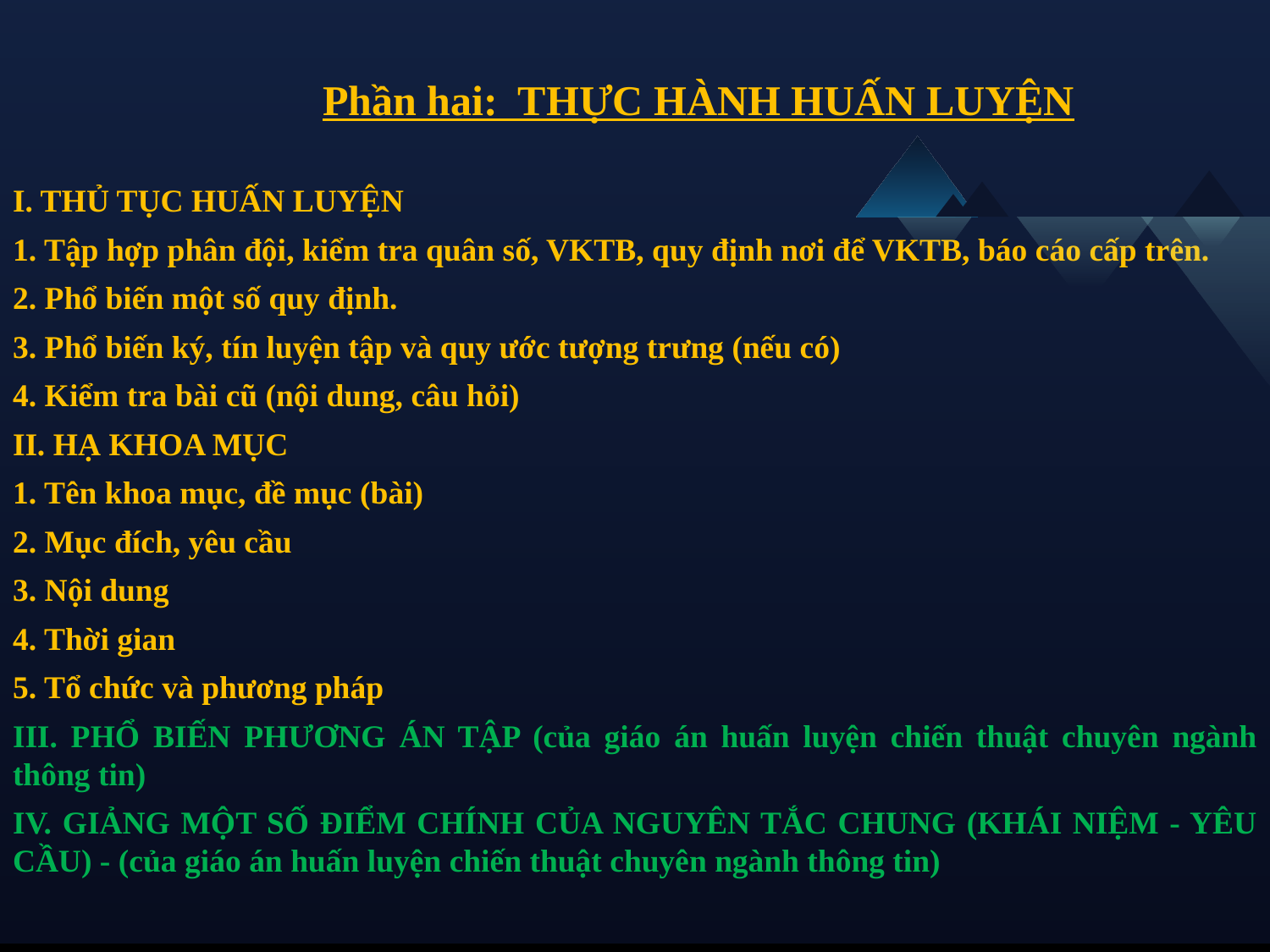

Phần hai:  THỰC HÀNH HUẤN LUYỆN

I. THỦ TỤC HUẤN LUYỆN
1. Tập hợp phân đội, kiểm tra quân số, VKTB, quy định nơi để VKTB, báo cáo cấp trên.
2. Phổ biến một số quy định.
3. Phổ biến ký, tín luyện tập và quy ước tượng trưng (nếu có)
4. Kiểm tra bài cũ (nội dung, câu hỏi)
II. HẠ KHOA MỤC
1. Tên khoa mục, đề mục (bài)
2. Mục đích, yêu cầu
3. Nội dung
4. Thời gian
5. Tổ chức và phương pháp
III. PHỔ BIẾN PHƯƠNG ÁN TẬP (của giáo án huấn luyện chiến thuật chuyên ngành thông tin)
IV. GIẢNG MỘT SỐ ĐIỂM CHÍNH CỦA NGUYÊN TẮC CHUNG (KHÁI NIỆM - YÊU CẦU) - (của giáo án huấn luyện chiến thuật chuyên ngành thông tin)